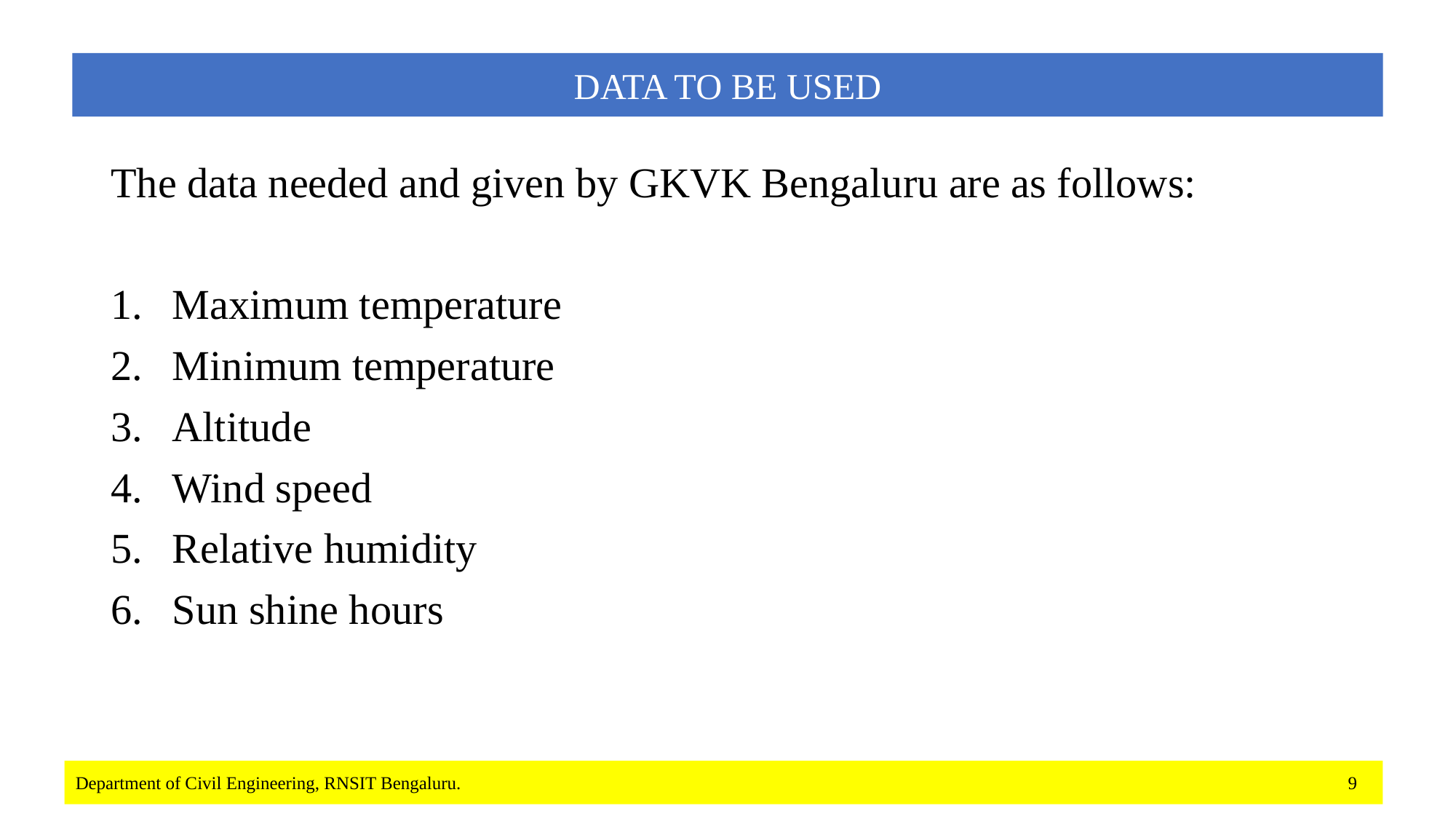

DATA TO BE USED
The data needed and given by GKVK Bengaluru are as follows:

Maximum temperature
Minimum temperature
Altitude
Wind speed
Relative humidity
Sun shine hours
Department of Civil Engineering, RNSIT Bengaluru.
9
Department of Civil Engineering, RNSIT Bengaluru.                                                                                                                                                                                                   9